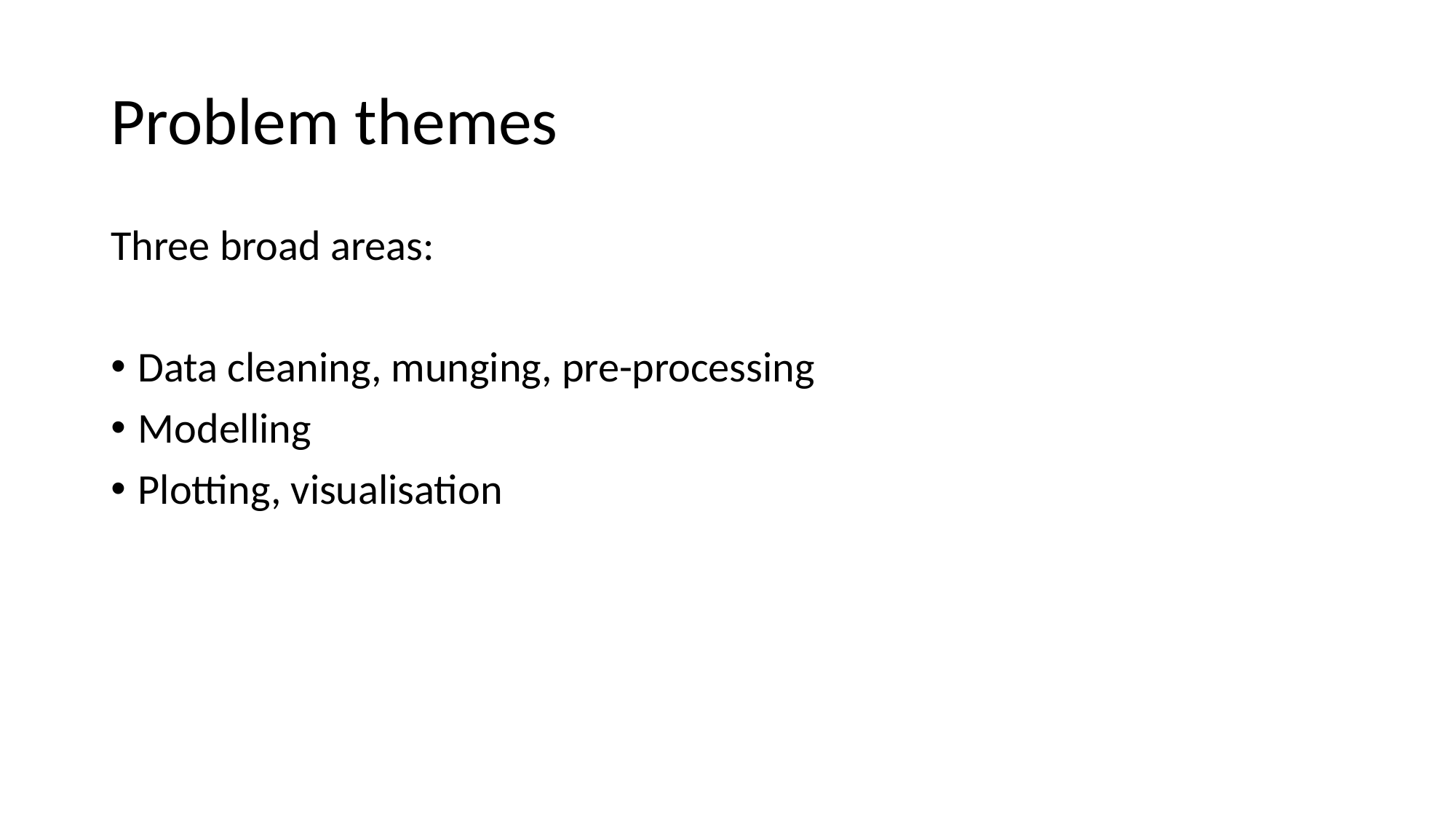

# Problem themes
Three broad areas:

Data cleaning, munging, pre-processing
Modelling
Plotting, visualisation